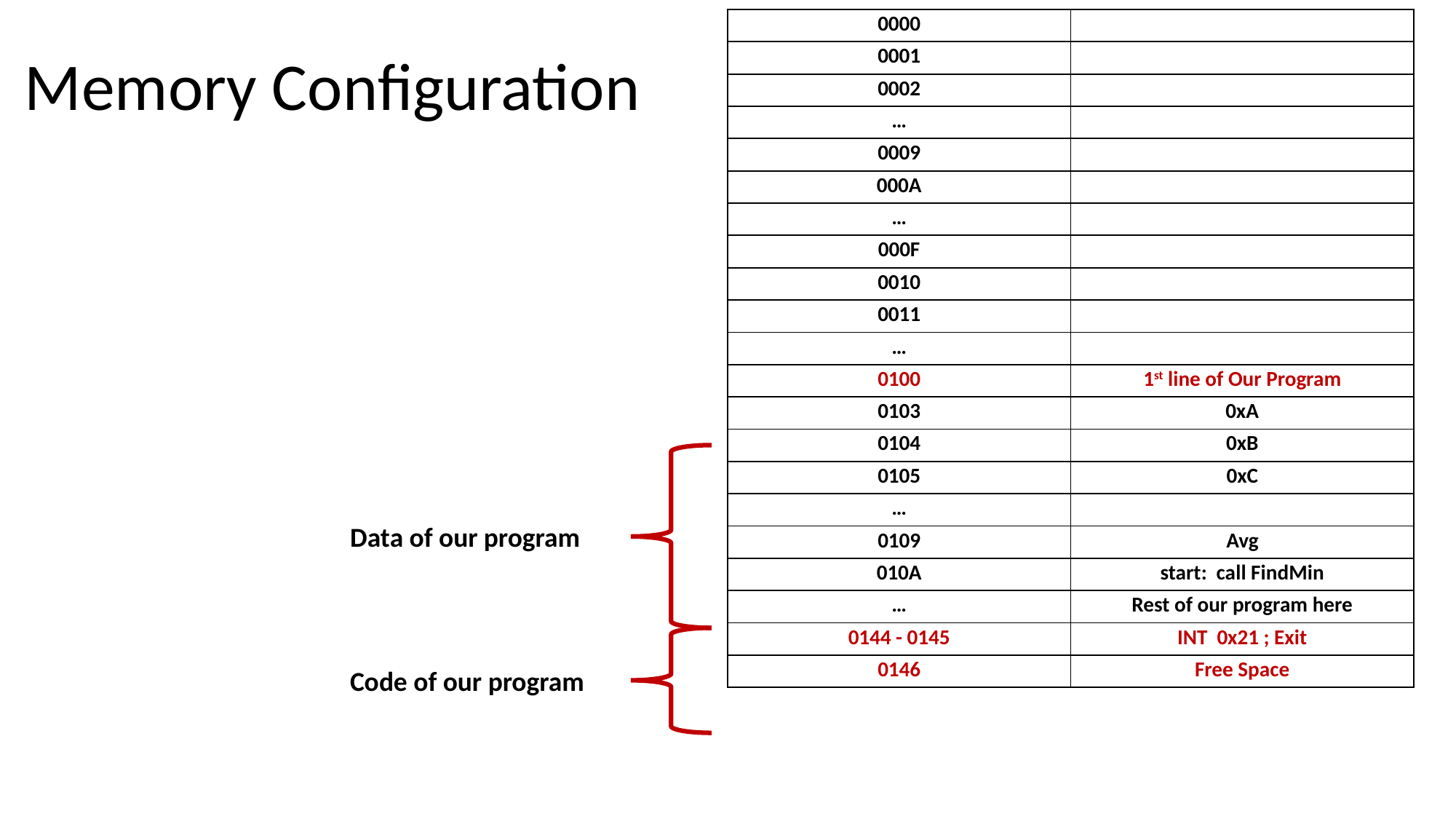

# Memory Configuration
| 0000 |  |
| --- | --- |
| 0001 |  |
| 0002 |  |
| … |  |
| 0009 |  |
| 000A |  |
| … |  |
| 000F |  |
| 0010 |  |
| 0011 |  |
| … |  |
| 0100 | 1st line of Our Program |
| 0103 | 0xA |
| 0104 | 0xB |
| 0105 | 0xC |
| … |  |
| 0109 | Avg |
| 010A | start: call FindMin |
| … | Rest of our program here |
| 0144 - 0145 | INT 0x21 ; Exit |
| 0146 | Free Space |

Data of our program

Code of our program